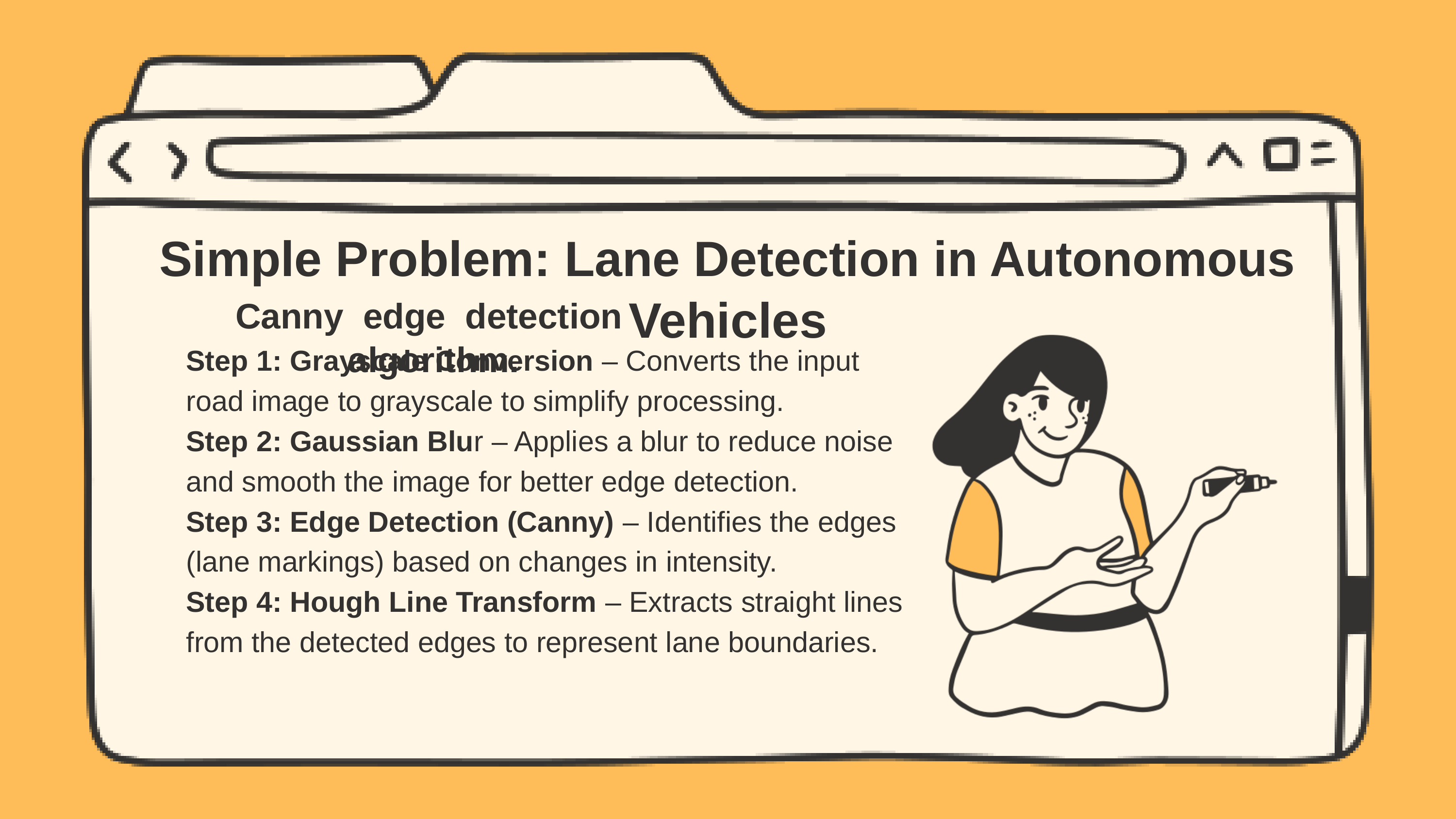

Simple Problem: Lane Detection in Autonomous Vehicles
Canny  edge  detection  algorithm.

Step 1: Grayscale Conversion – Converts the input road image to grayscale to simplify processing.
Step 2: Gaussian Blur – Applies a blur to reduce noise and smooth the image for better edge detection.
Step 3: Edge Detection (Canny) – Identifies the edges (lane markings) based on changes in intensity.
Step 4: Hough Line Transform – Extracts straight lines from the detected edges to represent lane boundaries.